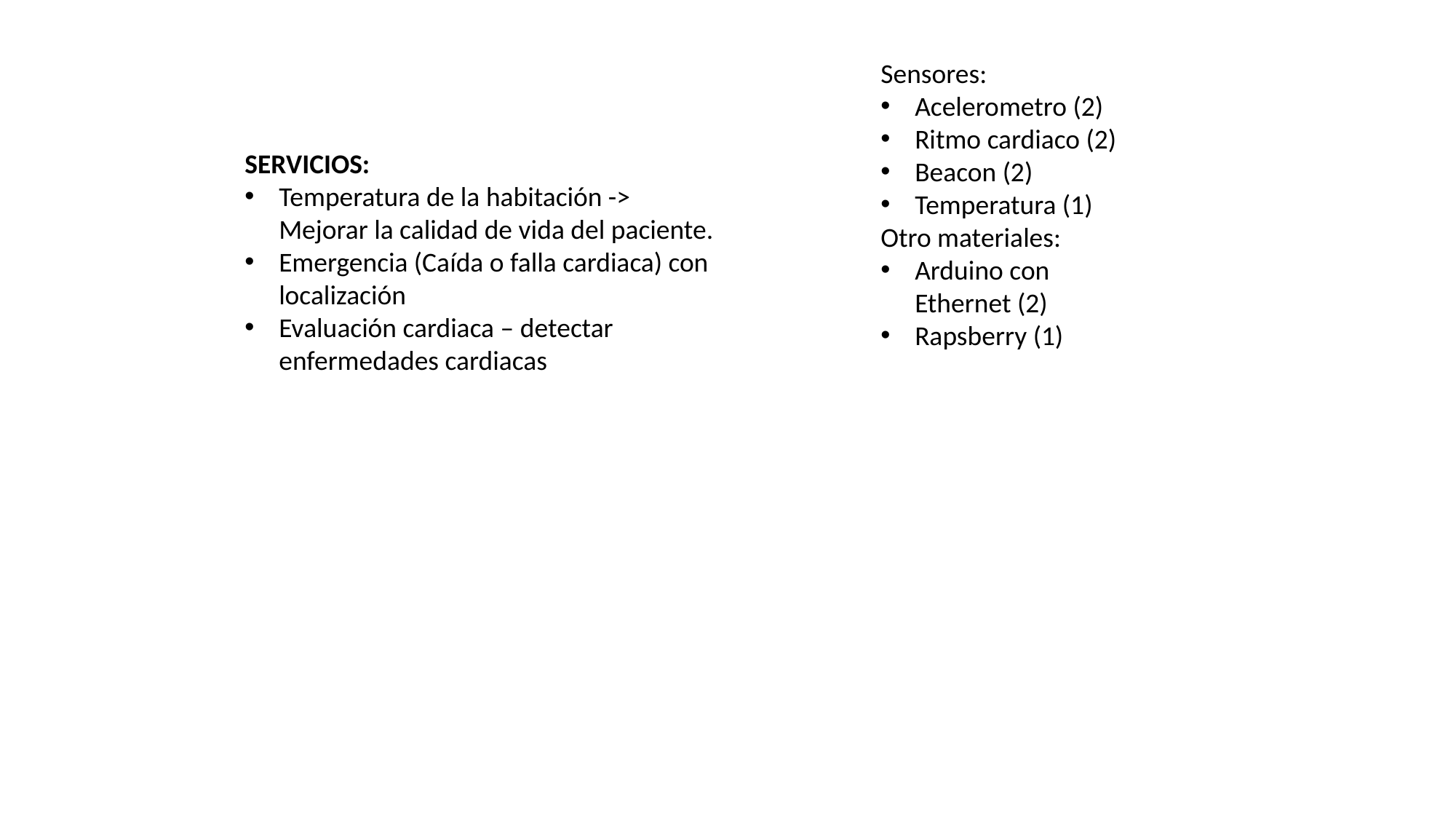

Sensores:
Acelerometro (2)
Ritmo cardiaco (2)
Beacon (2)
Temperatura (1)
Otro materiales:
Arduino con Ethernet (2)
Rapsberry (1)

SERVICIOS:
Temperatura de la habitación -> Mejorar la calidad de vida del paciente.
Emergencia (Caída o falla cardiaca) con localización
Evaluación cardiaca – detectar enfermedades cardiacas